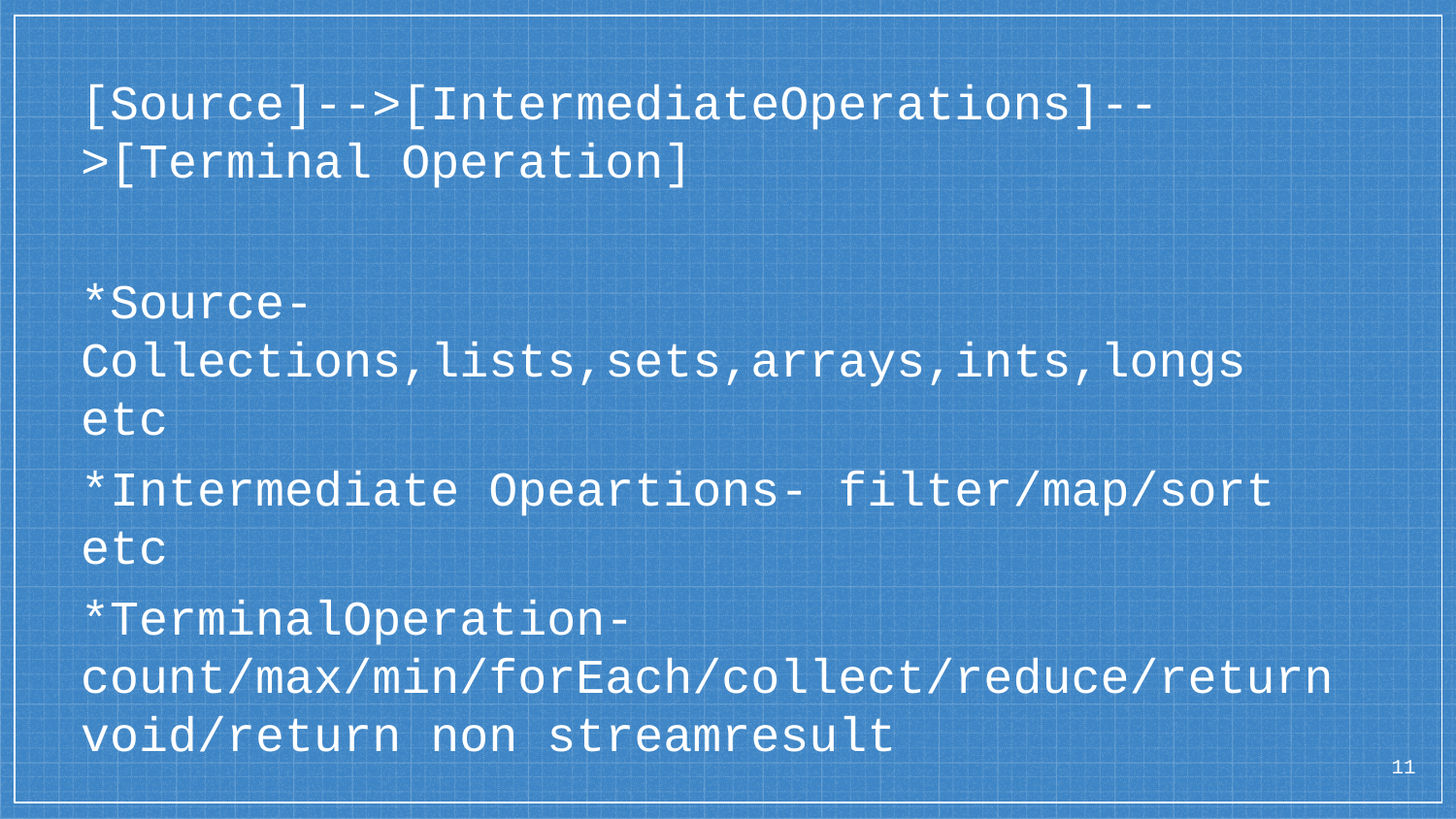

[Source]-->[IntermediateOperations]-->[Terminal Operation]

*Source- Collections,lists,sets,arrays,ints,longs etc
*Intermediate Opeartions- filter/map/sort etc
*TerminalOperation- count/max/min/forEach/collect/reduce/return void/return non streamresult

11